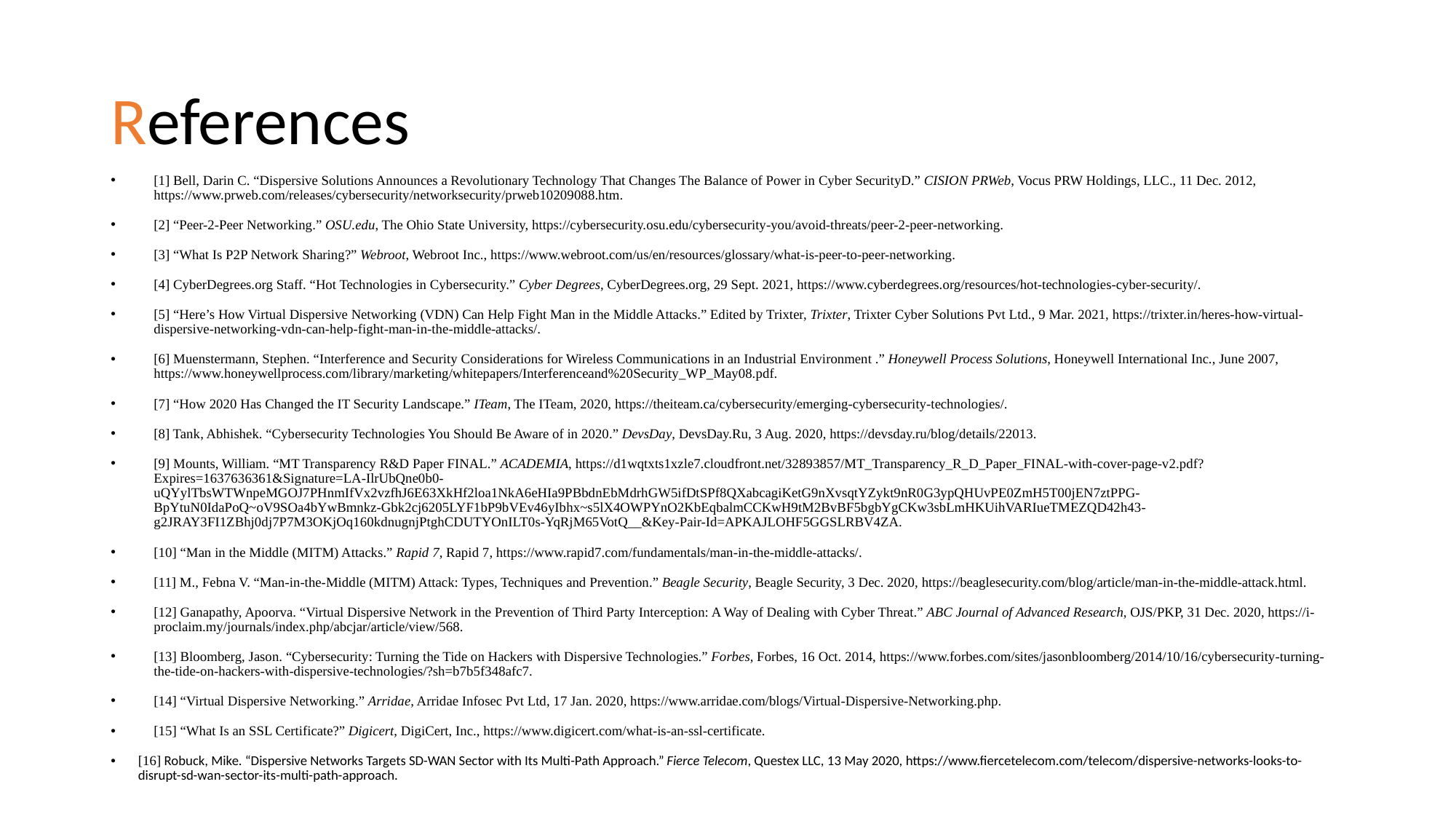

# References
[1] Bell, Darin C. “Dispersive Solutions Announces a Revolutionary Technology That Changes The Balance of Power in Cyber SecurityD.” CISION PRWeb, Vocus PRW Holdings, LLC., 11 Dec. 2012, https://www.prweb.com/releases/cybersecurity/networksecurity/prweb10209088.htm.
[2] “Peer-2-Peer Networking.” OSU.edu, The Ohio State University, https://cybersecurity.osu.edu/cybersecurity-you/avoid-threats/peer-2-peer-networking.
[3] “What Is P2P Network Sharing?” Webroot, Webroot Inc., https://www.webroot.com/us/en/resources/glossary/what-is-peer-to-peer-networking.
[4] CyberDegrees.org Staff. “Hot Technologies in Cybersecurity.” Cyber Degrees, CyberDegrees.org, 29 Sept. 2021, https://www.cyberdegrees.org/resources/hot-technologies-cyber-security/.
[5] “Here’s How Virtual Dispersive Networking (VDN) Can Help Fight Man in the Middle Attacks.” Edited by Trixter, Trixter, Trixter Cyber Solutions Pvt Ltd., 9 Mar. 2021, https://trixter.in/heres-how-virtual-dispersive-networking-vdn-can-help-fight-man-in-the-middle-attacks/.
[6] Muenstermann, Stephen. “Interference and Security Considerations for Wireless Communications in an Industrial Environment .” Honeywell Process Solutions, Honeywell International Inc., June 2007, https://www.honeywellprocess.com/library/marketing/whitepapers/Interferenceand%20Security_WP_May08.pdf.
[7] “How 2020 Has Changed the IT Security Landscape.” ITeam, The ITeam, 2020, https://theiteam.ca/cybersecurity/emerging-cybersecurity-technologies/.
[8] Tank, Abhishek. “Cybersecurity Technologies You Should Be Aware of in 2020.” DevsDay, DevsDay.Ru, 3 Aug. 2020, https://devsday.ru/blog/details/22013.
[9] Mounts, William. “MT Transparency R&D Paper FINAL.” ACADEMIA, https://d1wqtxts1xzle7.cloudfront.net/32893857/MT_Transparency_R_D_Paper_FINAL-with-cover-page-v2.pdf?Expires=1637636361&Signature=LA-IlrUbQne0b0-uQYylTbsWTWnpeMGOJ7PHnmIfVx2vzfhJ6E63XkHf2loa1NkA6eHIa9PBbdnEbMdrhGW5ifDtSPf8QXabcagiKetG9nXvsqtYZykt9nR0G3ypQHUvPE0ZmH5T00jEN7ztPPG-BpYtuN0IdaPoQ~oV9SOa4bYwBmnkz-Gbk2cj6205LYF1bP9bVEv46yIbhx~s5lX4OWPYnO2KbEqbalmCCKwH9tM2BvBF5bgbYgCKw3sbLmHKUihVARIueTMEZQD42h43-g2JRAY3FI1ZBhj0dj7P7M3OKjOq160kdnugnjPtghCDUTYOnILT0s-YqRjM65VotQ__&Key-Pair-Id=APKAJLOHF5GGSLRBV4ZA.
[10] “Man in the Middle (MITM) Attacks.” Rapid 7, Rapid 7, https://www.rapid7.com/fundamentals/man-in-the-middle-attacks/.
[11] M., Febna V. “Man-in-the-Middle (MITM) Attack: Types, Techniques and Prevention.” Beagle Security, Beagle Security, 3 Dec. 2020, https://beaglesecurity.com/blog/article/man-in-the-middle-attack.html.
[12] Ganapathy, Apoorva. “Virtual Dispersive Network in the Prevention of Third Party Interception: A Way of Dealing with Cyber Threat.” ABC Journal of Advanced Research, OJS/PKP, 31 Dec. 2020, https://i-proclaim.my/journals/index.php/abcjar/article/view/568.
[13] Bloomberg, Jason. “Cybersecurity: Turning the Tide on Hackers with Dispersive Technologies.” Forbes, Forbes, 16 Oct. 2014, https://www.forbes.com/sites/jasonbloomberg/2014/10/16/cybersecurity-turning-the-tide-on-hackers-with-dispersive-technologies/?sh=b7b5f348afc7.
[14] “Virtual Dispersive Networking.” Arridae, Arridae Infosec Pvt Ltd, 17 Jan. 2020, https://www.arridae.com/blogs/Virtual-Dispersive-Networking.php.
[15] “What Is an SSL Certificate?” Digicert, DigiCert, Inc., https://www.digicert.com/what-is-an-ssl-certificate.
[16] Robuck, Mike. “Dispersive Networks Targets SD-WAN Sector with Its Multi-Path Approach.” Fierce Telecom, Questex LLC, 13 May 2020, https://www.fiercetelecom.com/telecom/dispersive-networks-looks-to-disrupt-sd-wan-sector-its-multi-path-approach.